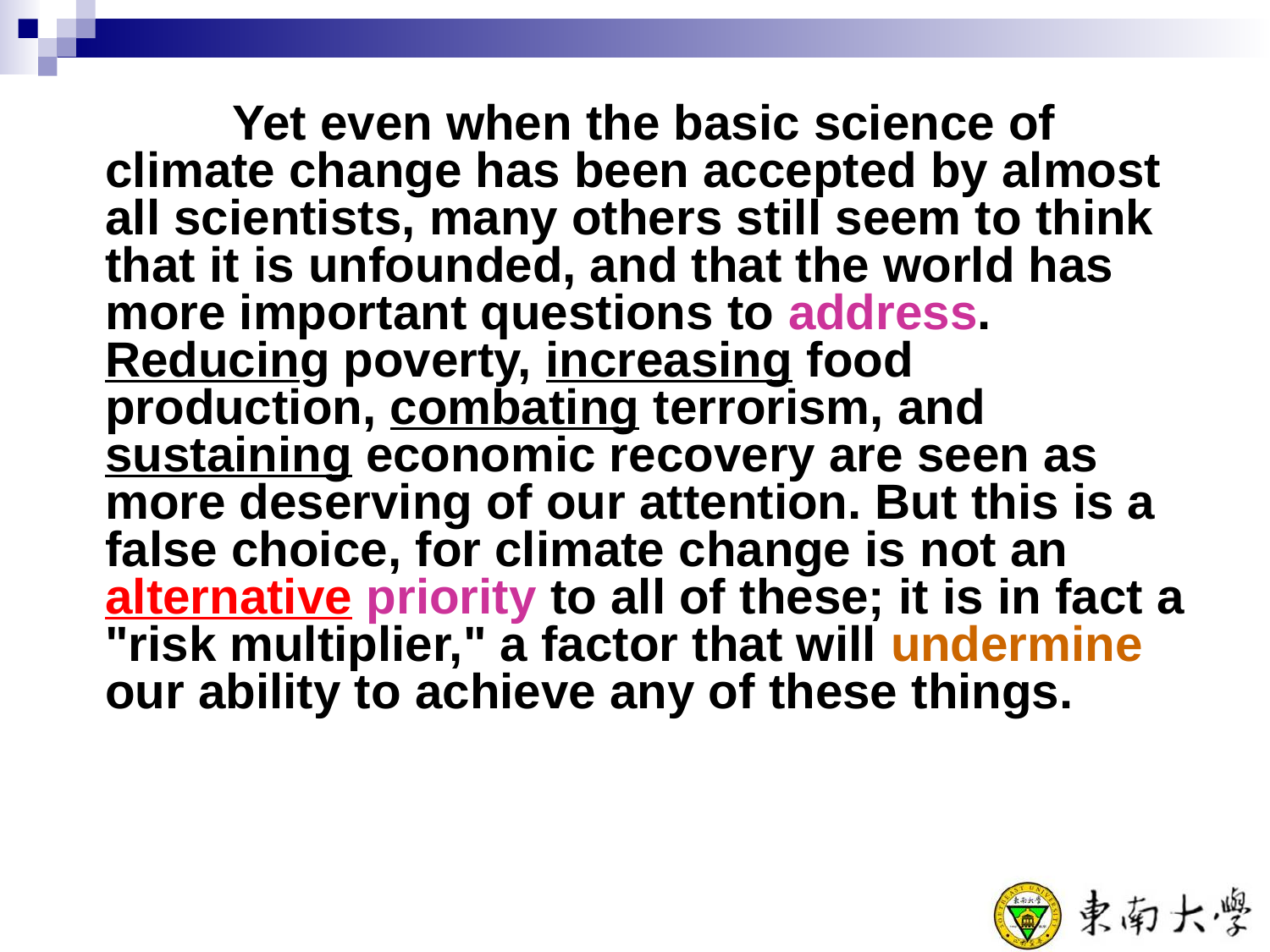

Yet even when the basic science of climate change has been accepted by almost all scientists, many others still seem to think that it is unfounded, and that the world has more important questions to address. Reducing poverty, increasing food production, combating terrorism, and sustaining economic recovery are seen as more deserving of our attention. But this is a false choice, for climate change is not an alternative priority to all of these; it is in fact a "risk multiplier," a factor that will undermine our ability to achieve any of these things.